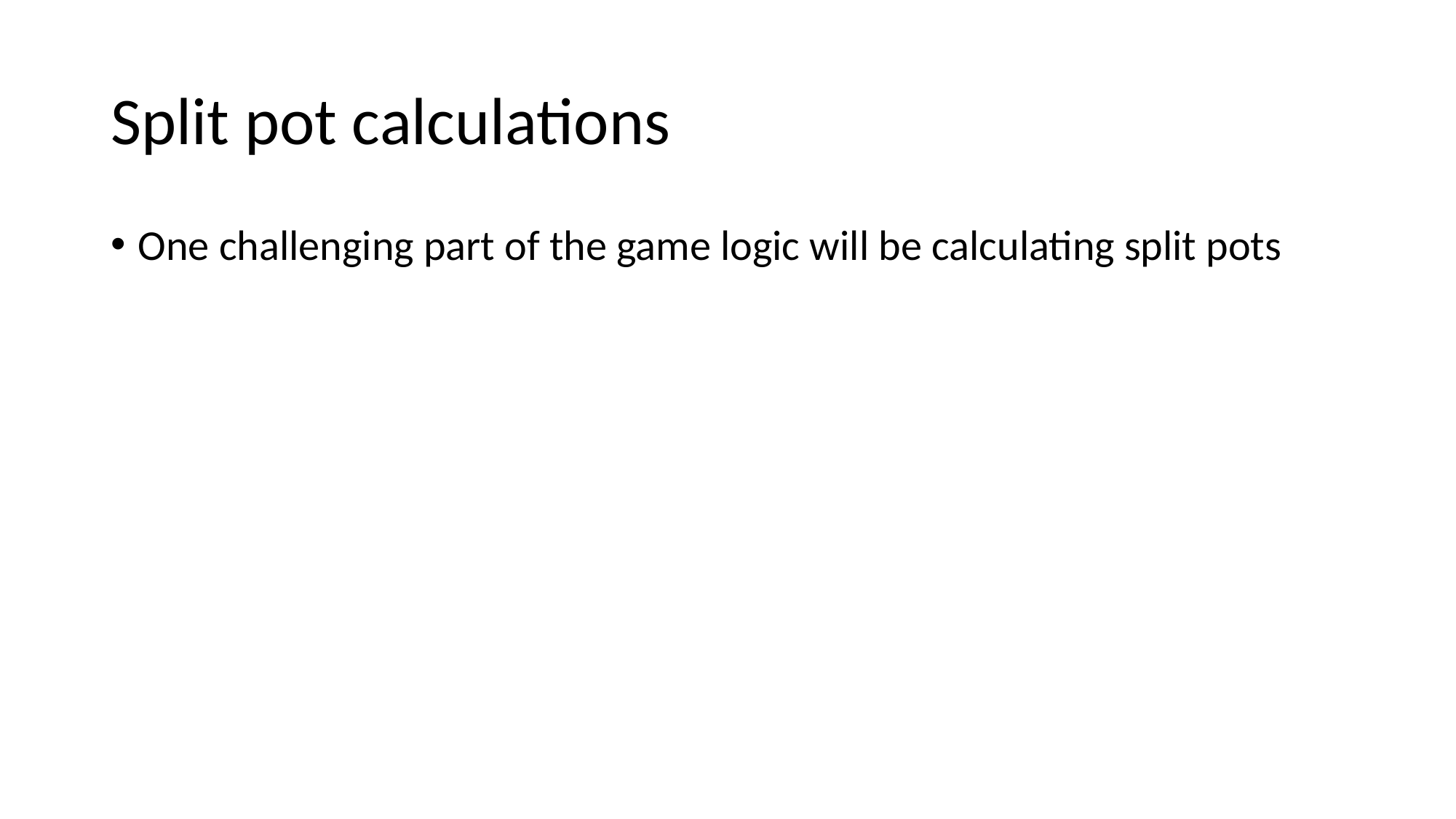

# Split pot calculations
One challenging part of the game logic will be calculating split pots